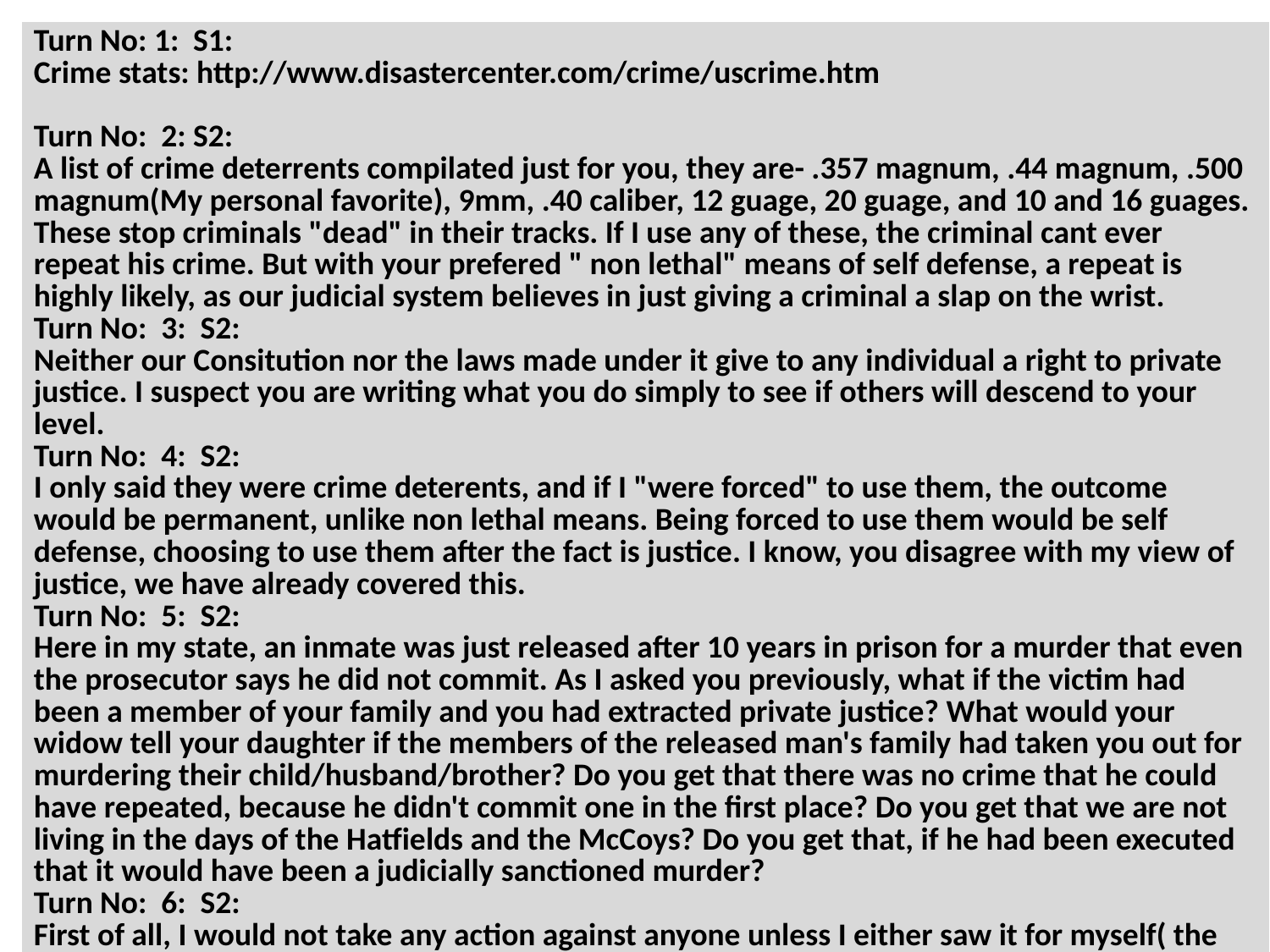

| Turn No: 1: S1: Crime stats: http://www.disastercenter.com/crime/uscrime.htm Turn No: 2: S2: A list of crime deterrents compilated just for you, they are- .357 magnum, .44 magnum, .500 magnum(My personal favorite), 9mm, .40 caliber, 12 guage, 20 guage, and 10 and 16 guages. These stop criminals "dead" in their tracks. If I use any of these, the criminal cant ever repeat his crime. But with your prefered " non lethal" means of self defense, a repeat is highly likely, as our judicial system believes in just giving a criminal a slap on the wrist. Turn No: 3: S2: Neither our Consitution nor the laws made under it give to any individual a right to private justice. I suspect you are writing what you do simply to see if others will descend to your level. Turn No: 4: S2: I only said they were crime deterents, and if I "were forced" to use them, the outcome would be permanent, unlike non lethal means. Being forced to use them would be self defense, choosing to use them after the fact is justice. I know, you disagree with my view of justice, we have already covered this. Turn No: 5: S2: Here in my state, an inmate was just released after 10 years in prison for a murder that even the prosecutor says he did not commit. As I asked you previously, what if the victim had been a member of your family and you had extracted private justice? What would your widow tell your daughter if the members of the released man's family had taken you out for murdering their child/husband/brother? Do you get that there was no crime that he could have repeated, because he didn't commit one in the first place? Do you get that we are not living in the days of the Hatfields and the McCoys? Do you get that, if he had been executed that it would have been a judicially sanctioned murder? Turn No: 6: S2: First of all, I would not take any action against anyone unless I either saw it for myself( the crime), or the rapist, or murderer were positively identified by more than one witness. As much as I love my child, people do lie, and just because a family member made an acusation does not always make it so. I would have to be absolutely certain that the man accused is the one who actually did it. |
| --- |